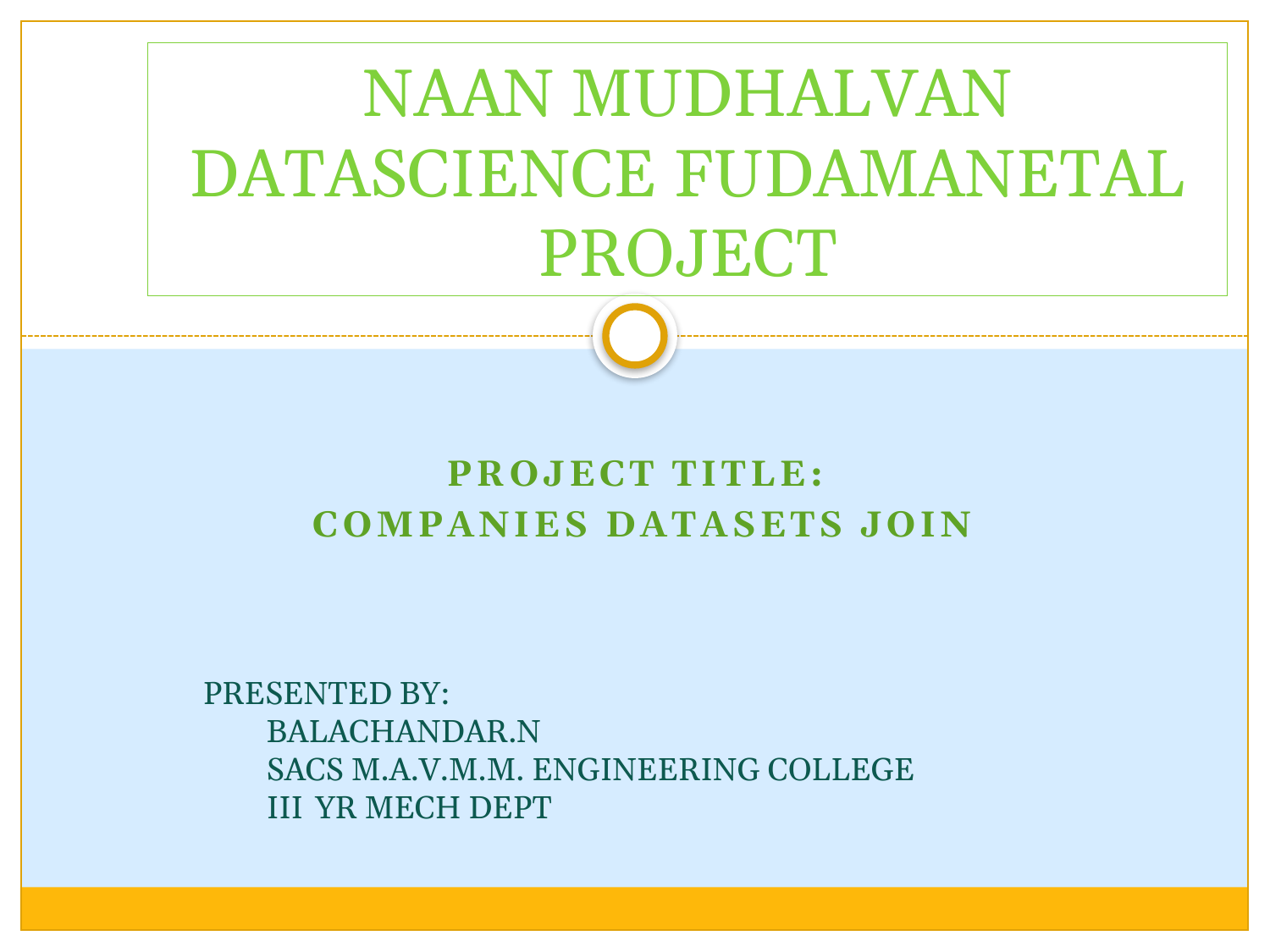

# NAAN MUDHALVAN DATASCIENCE FUDAMANETAL PROJECT
PROJECT TITLE:
 companies datasets join
PRESENTED BY:
BALACHANDAR.N
SACS M.A.V.M.M. ENGINEERING COLLEGE
III  YR MECH DEPT